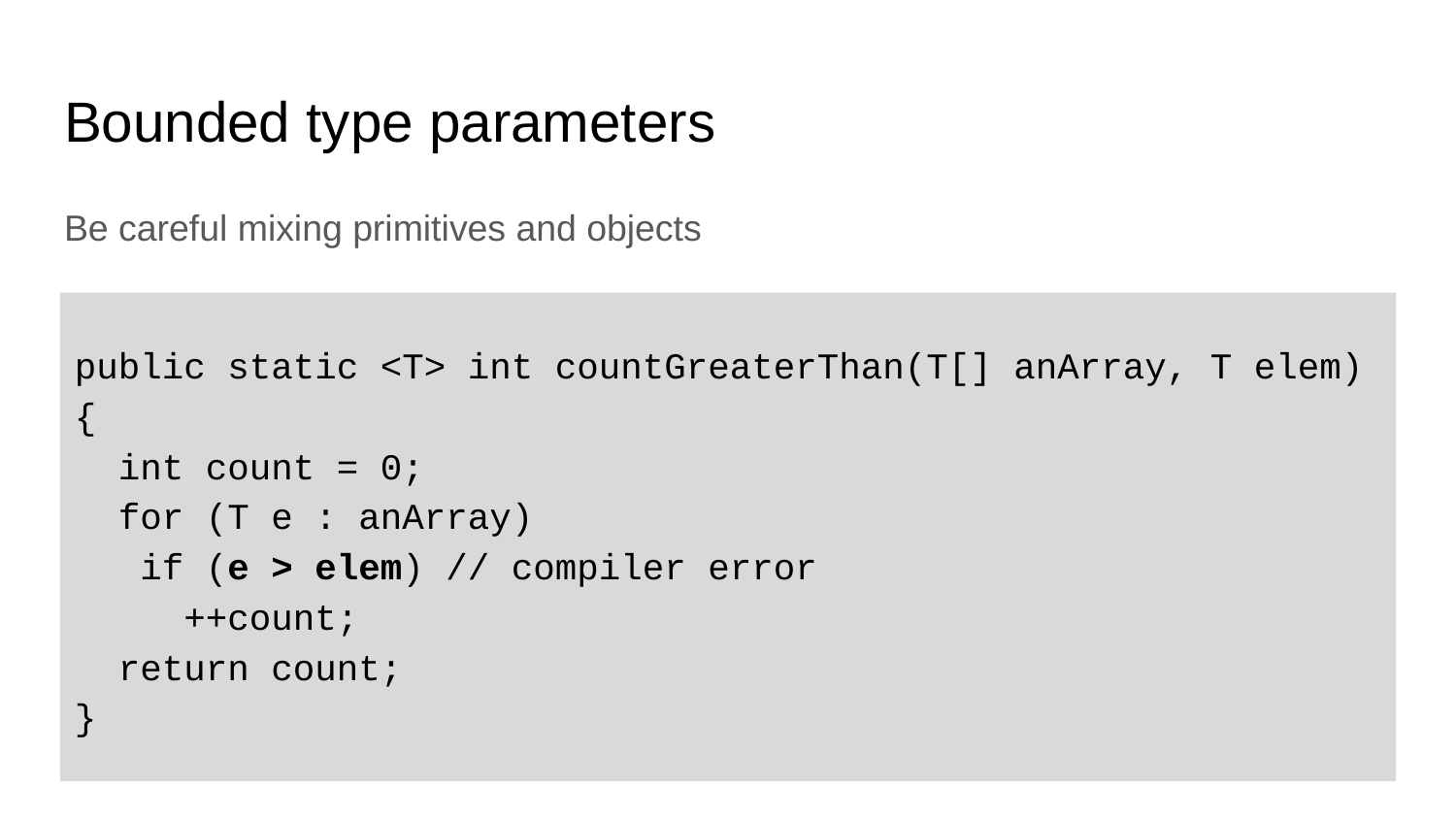

# Bounded type parameters
Be careful mixing primitives and objects
public static <T> int countGreaterThan(T[] anArray, T elem) {
  int count = 0;
  for (T e : anArray)
   if (e > elem) // compiler error
     ++count;
  return count;
}